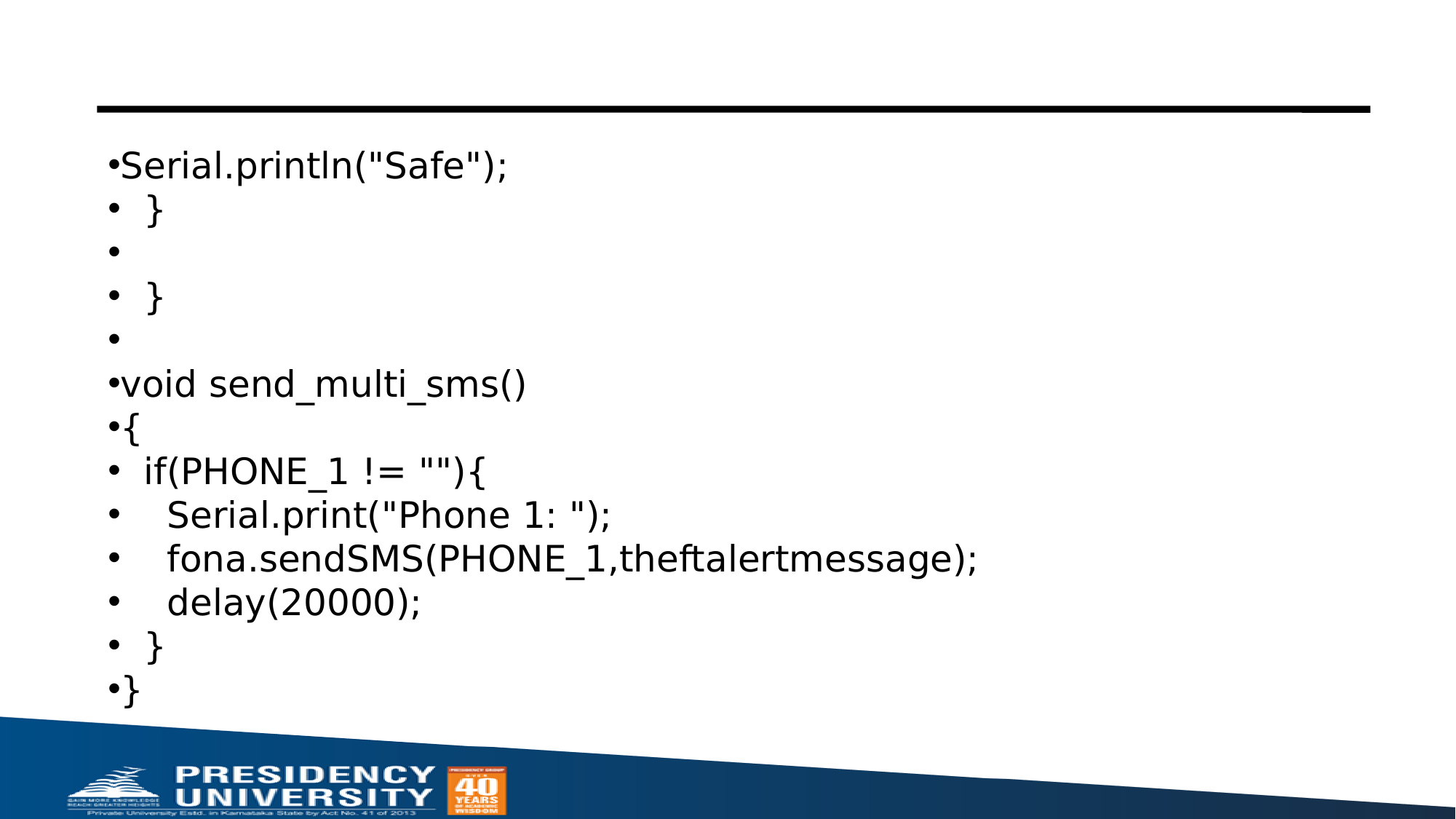

Serial.println("Safe");
  }

  }

void send_multi_sms()
{
  if(PHONE_1 != ""){
    Serial.print("Phone 1: ");
    fona.sendSMS(PHONE_1,theftalertmessage);
    delay(20000);
  }
}